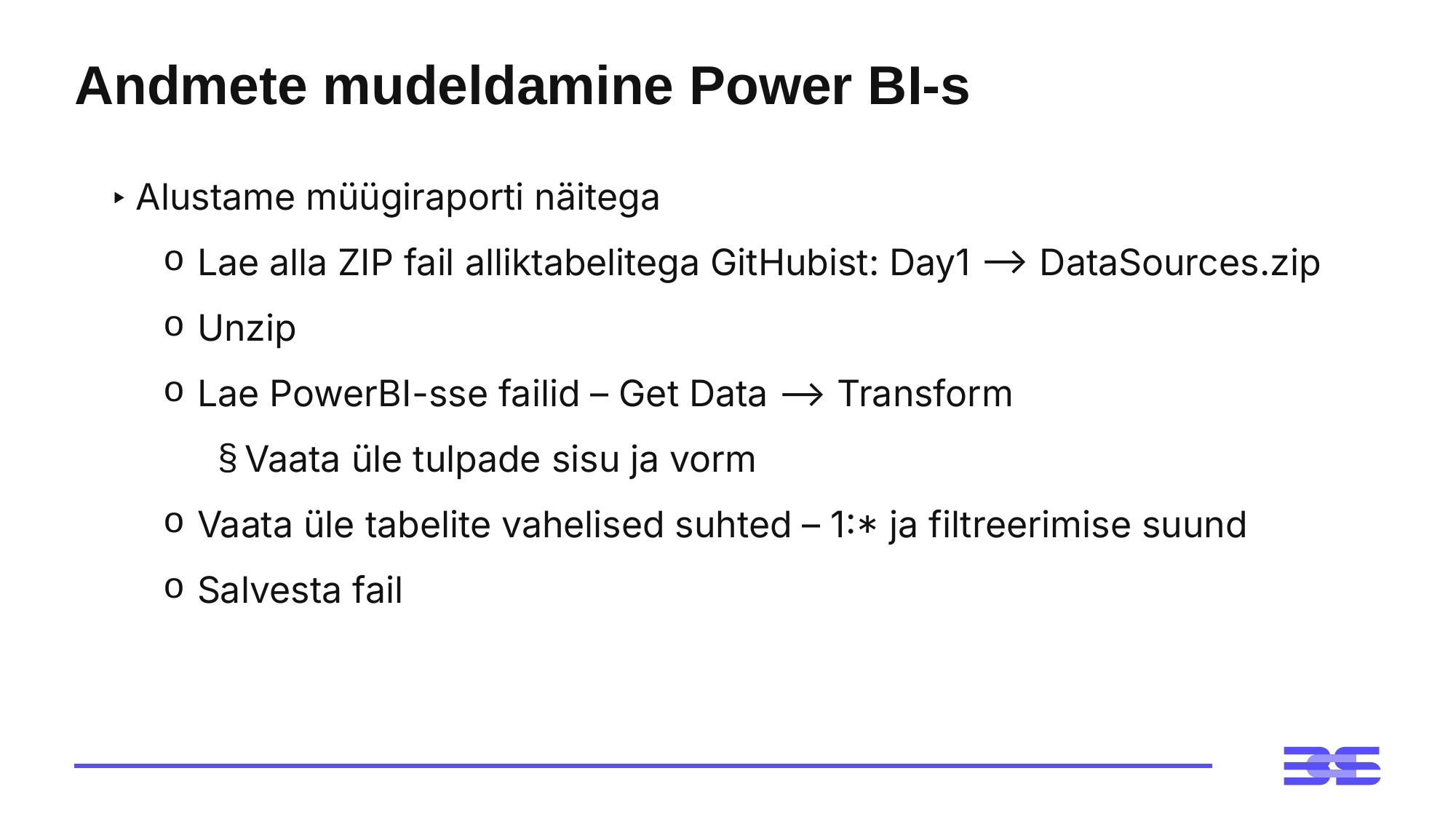

# Andmete mudeldamine Power BI-s
Alustame müügiraporti näitega
Lae alla ZIP fail alliktabelitega GitHubist: Day1 --> DataSources.zip
Unzip
Lae PowerBI-sse failid – Get Data --> Transform
Vaata üle tulpade sisu ja vorm
Vaata üle tabelite vahelised suhted – 1:* ja filtreerimise suund
Salvesta fail